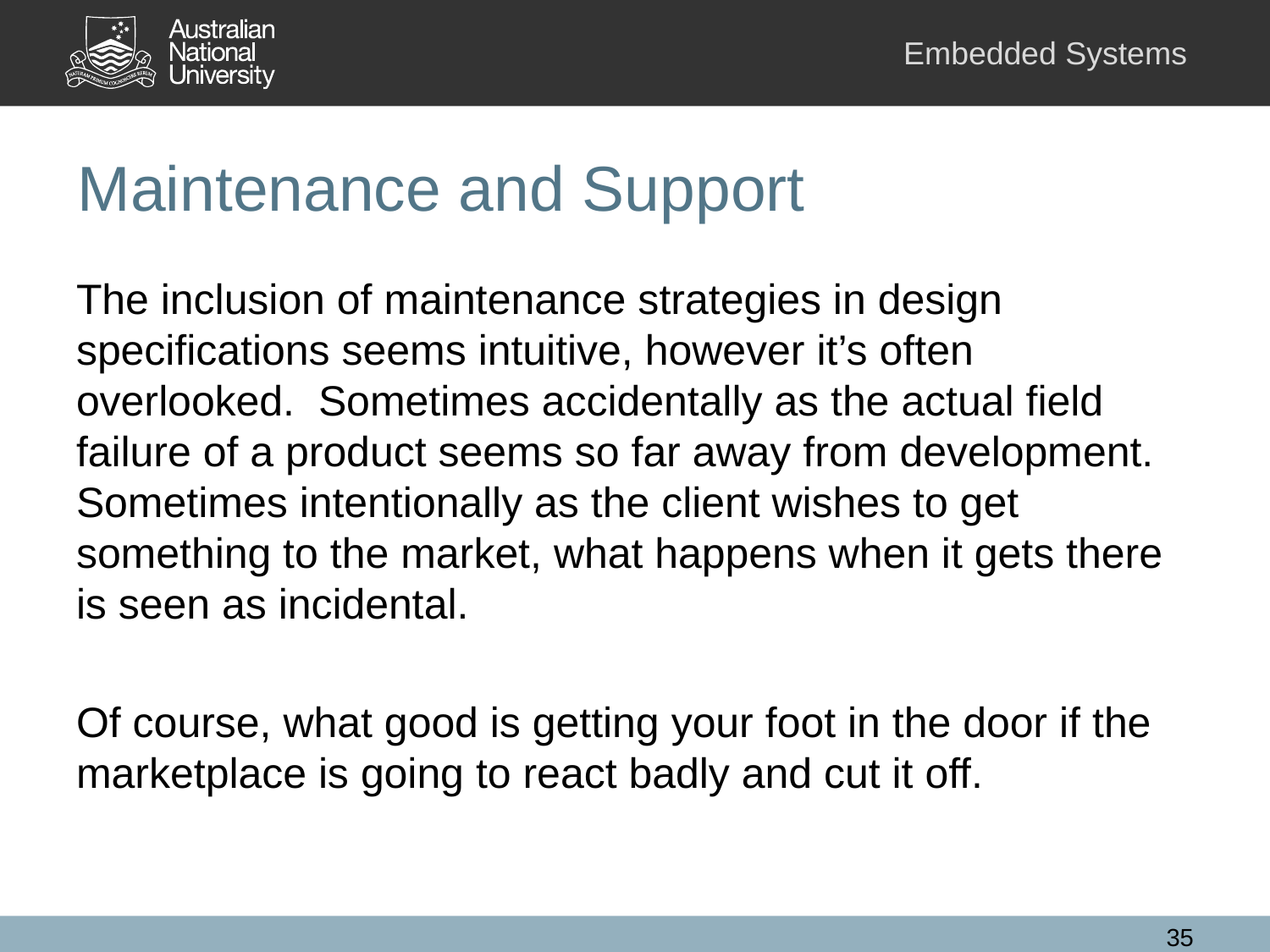

# Maintenance and Support
The inclusion of maintenance strategies in design specifications seems intuitive, however it’s often overlooked.  Sometimes accidentally as the actual field failure of a product seems so far away from development.  Sometimes intentionally as the client wishes to get something to the market, what happens when it gets there is seen as incidental.

Of course, what good is getting your foot in the door if the marketplace is going to react badly and cut it off.

35